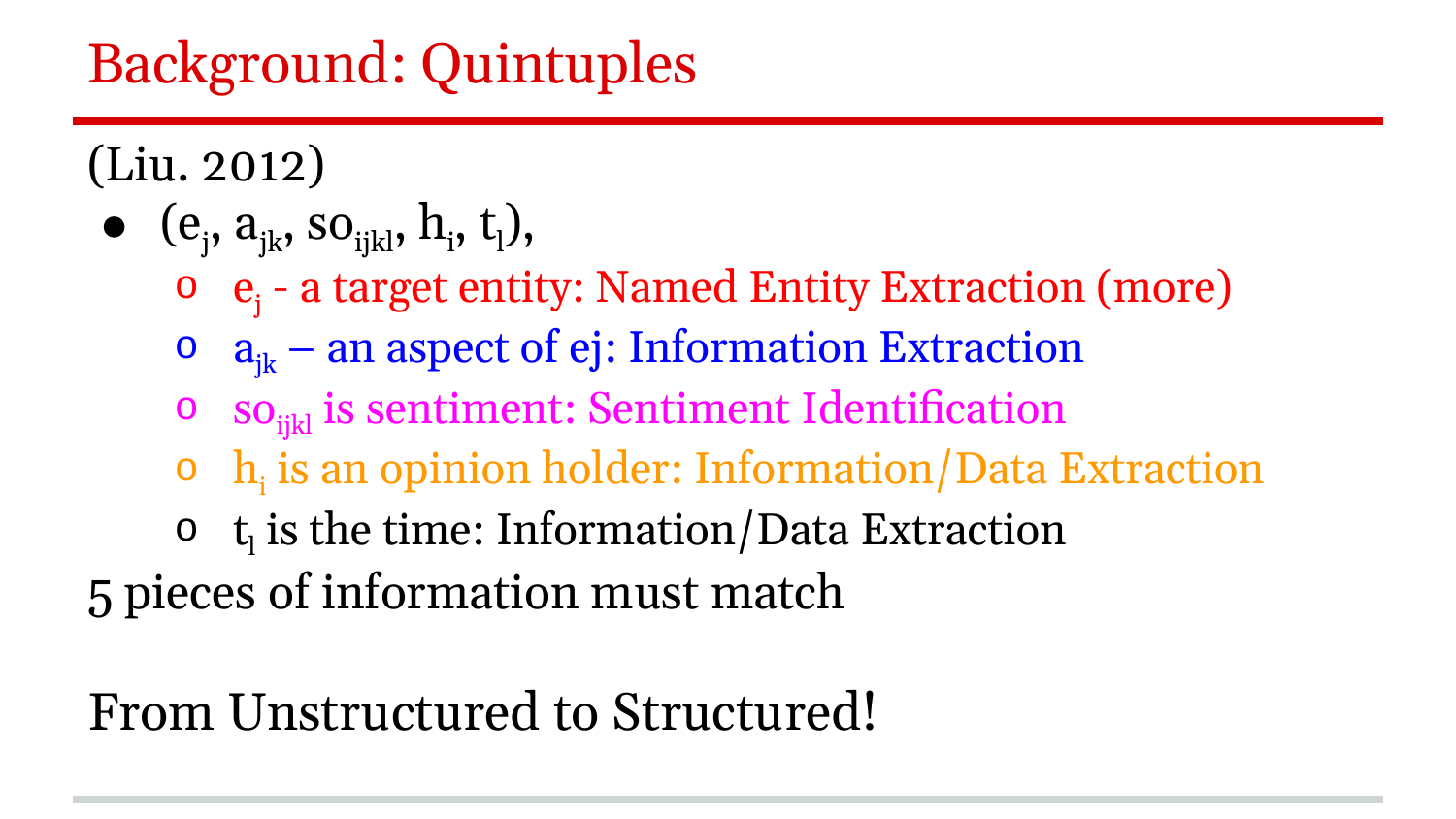

# Background: Quintuples
(Liu. 2012)
(ej, ajk, soijkl, hi, tl),
ej - a target entity: Named Entity Extraction (more)
ajk – an aspect of ej: Information Extraction
soijkl is sentiment: Sentiment Identification
hi is an opinion holder: Information/Data Extraction
tl is the time: Information/Data Extraction
5 pieces of information must match

From Unstructured to Structured!